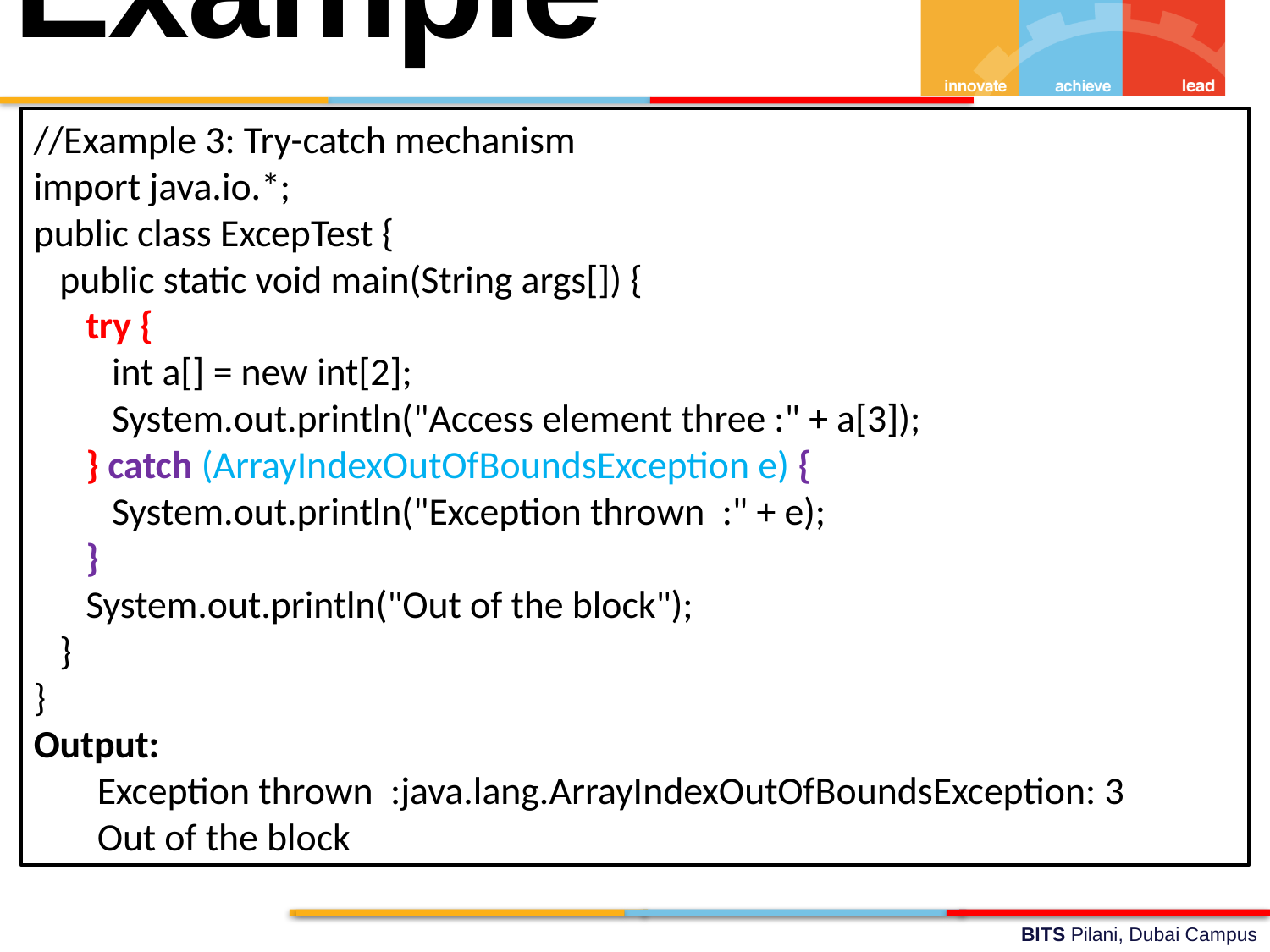

Example
//Example 3: Try-catch mechanism
import java.io.*;
public class ExcepTest {
   public static void main(String args[]) {
      try {
         int a[] = new int[2];
         System.out.println("Access element three :" + a[3]);
      } catch (ArrayIndexOutOfBoundsException e) {
         System.out.println("Exception thrown  :" + e);
      }
      System.out.println("Out of the block");
   }
}
Output:
Exception thrown  :java.lang.ArrayIndexOutOfBoundsException: 3
Out of the block